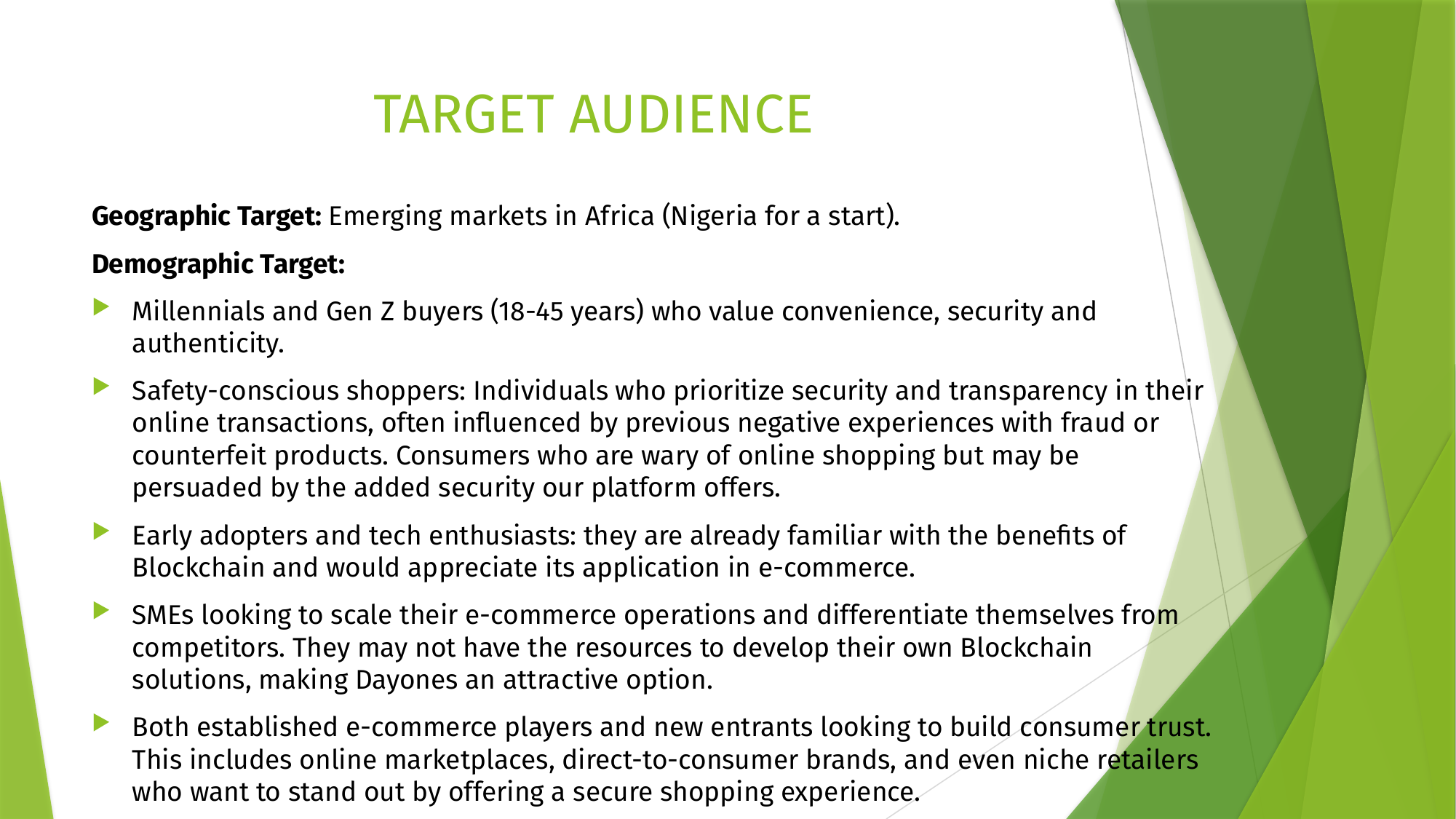

# TARGET AUDIENCE
Geographic Target: Emerging markets in Africa (Nigeria for a start).
Demographic Target:
Millennials and Gen Z buyers (18-45 years) who value convenience, security and authenticity.
Safety-conscious shoppers: Individuals who prioritize security and transparency in their online transactions, often influenced by previous negative experiences with fraud or counterfeit products. Consumers who are wary of online shopping but may be persuaded by the added security our platform offers.
Early adopters and tech enthusiasts: they are already familiar with the benefits of Blockchain and would appreciate its application in e-commerce.
SMEs looking to scale their e-commerce operations and differentiate themselves from competitors. They may not have the resources to develop their own Blockchain solutions, making Dayones an attractive option.
Both established e-commerce players and new entrants looking to build consumer trust. This includes online marketplaces, direct-to-consumer brands, and even niche retailers who want to stand out by offering a secure shopping experience.